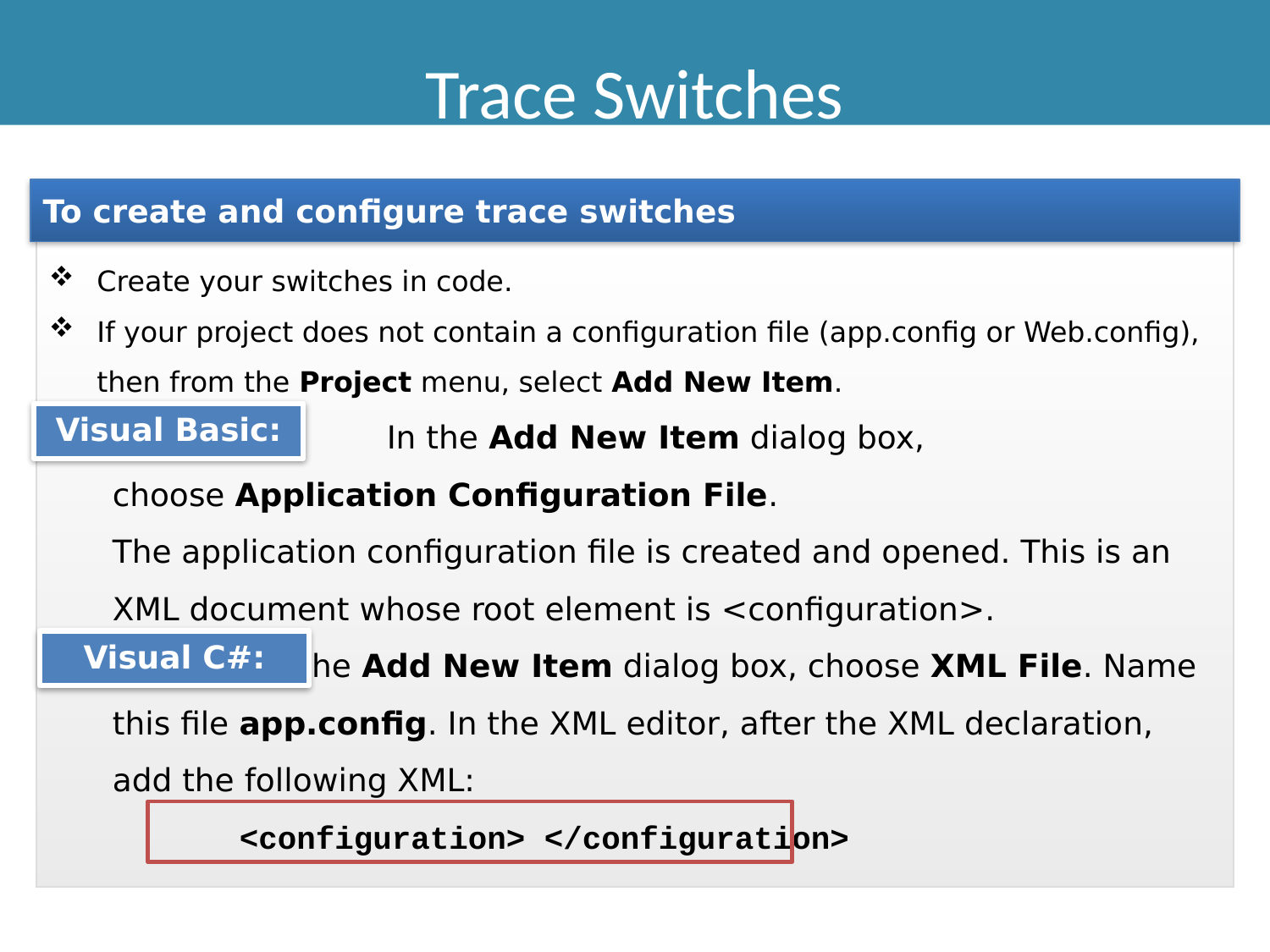

# Trace Switches
To create and configure trace switches
Create your switches in code.
If your project does not contain a configuration file (app.config or Web.config), then from the Project menu, select Add New Item.
		  In the Add New Item dialog box, choose Application Configuration File.
The application configuration file is created and opened. This is an XML document whose root element is <configuration>.
       	  In the Add New Item dialog box, choose XML File. Name this file app.config. In the XML editor, after the XML declaration, add the following XML:
	<configuration> </configuration>
Visual Basic:
Visual C#: